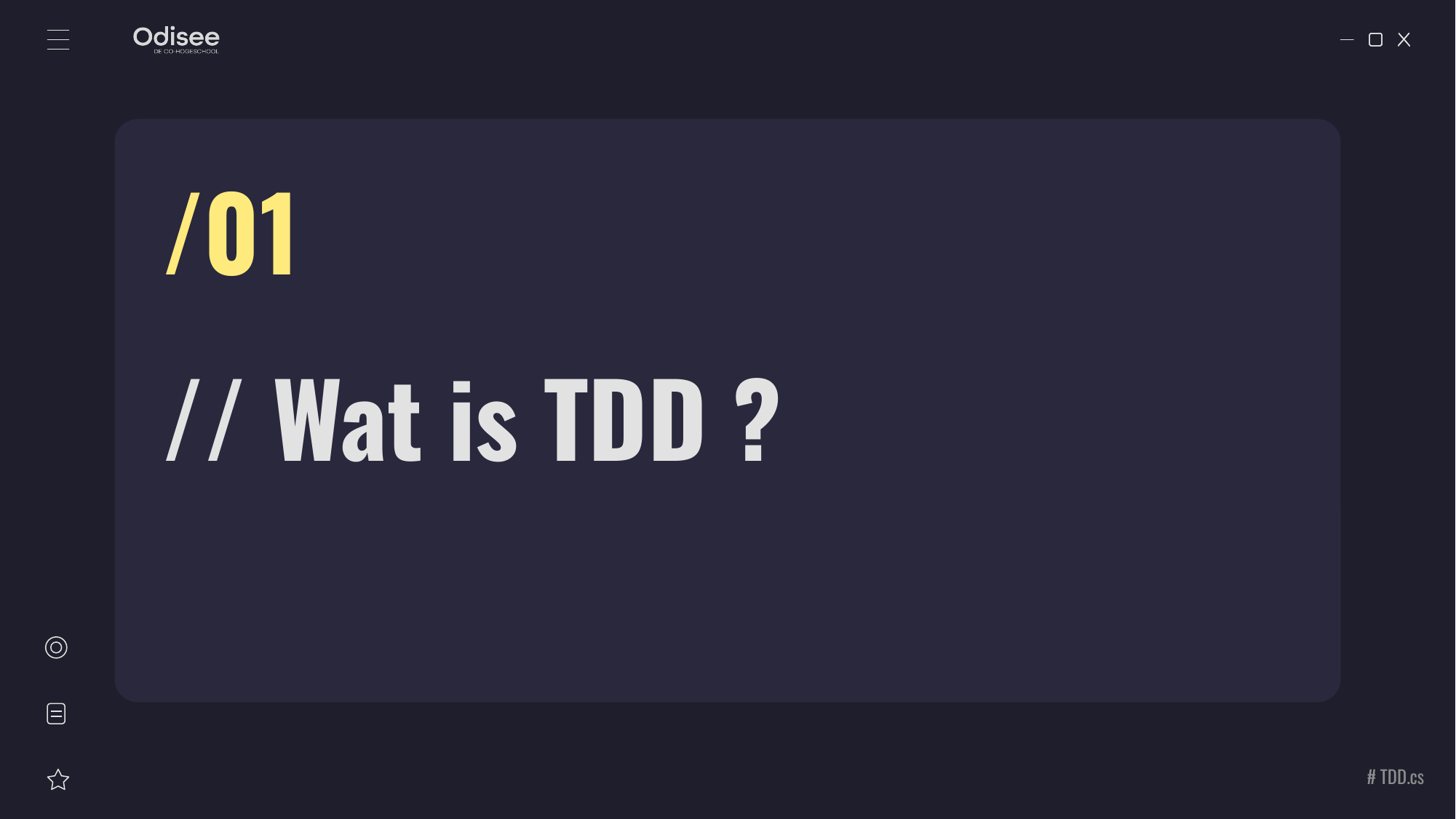

/01
# // Wat is TDD ?

# TDD.cs